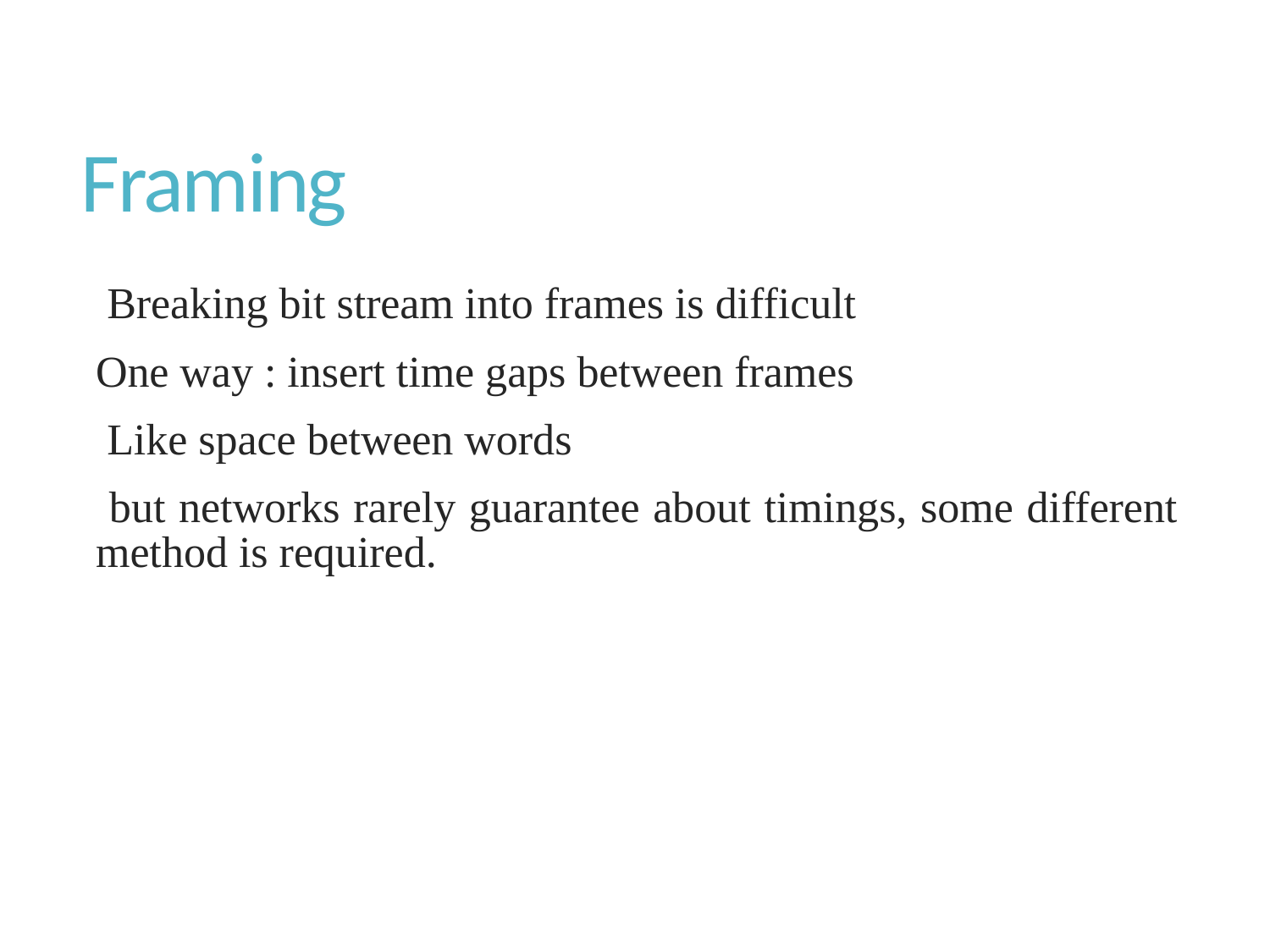

# Framing
 Breaking bit stream into frames is difficult
One way : insert time gaps between frames
 Like space between words
 but networks rarely guarantee about timings, some different method is required.